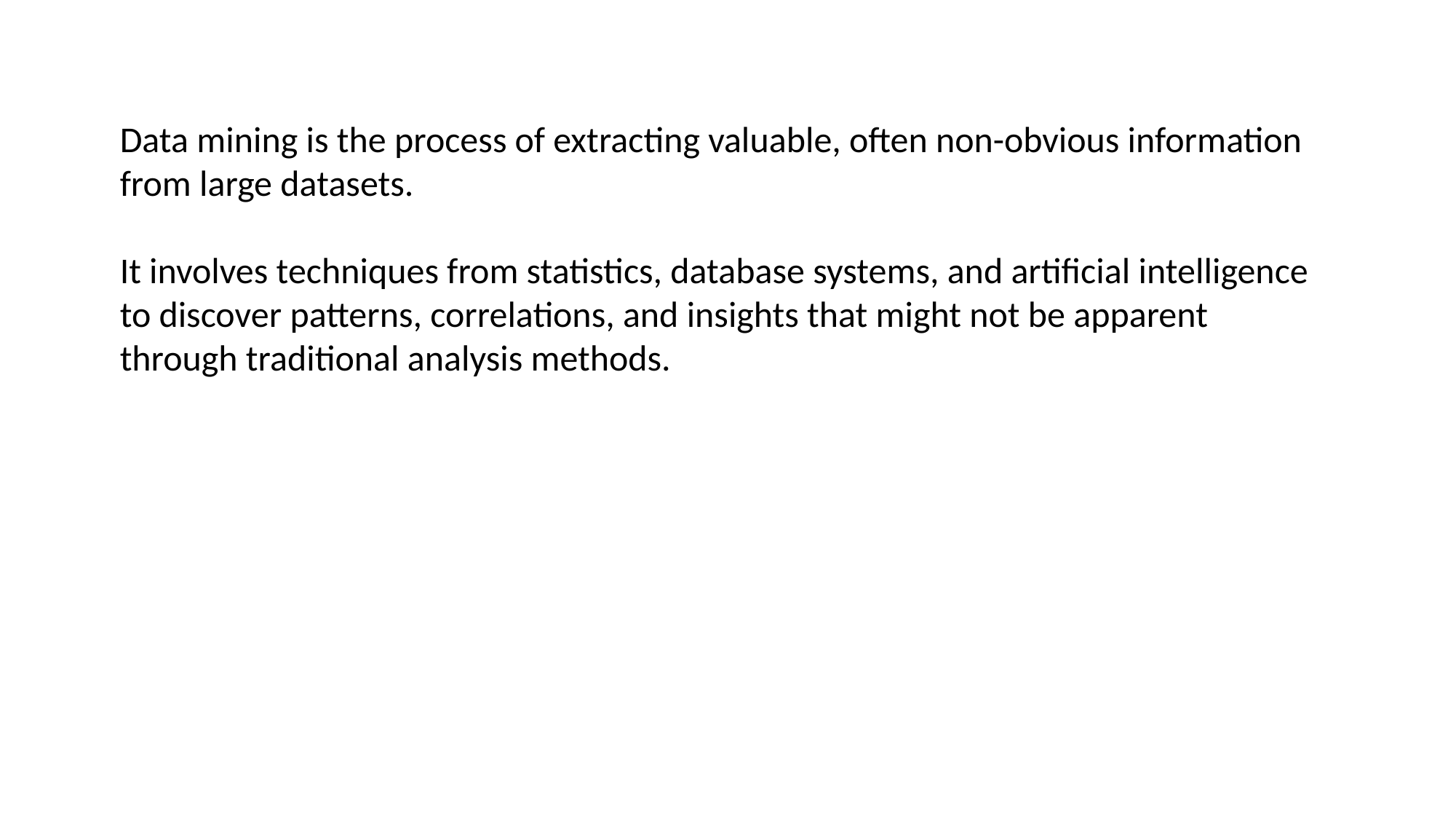

Data mining is the process of extracting valuable, often non-obvious information from large datasets.

It involves techniques from statistics, database systems, and artificial intelligence to discover patterns, correlations, and insights that might not be apparent through traditional analysis methods.